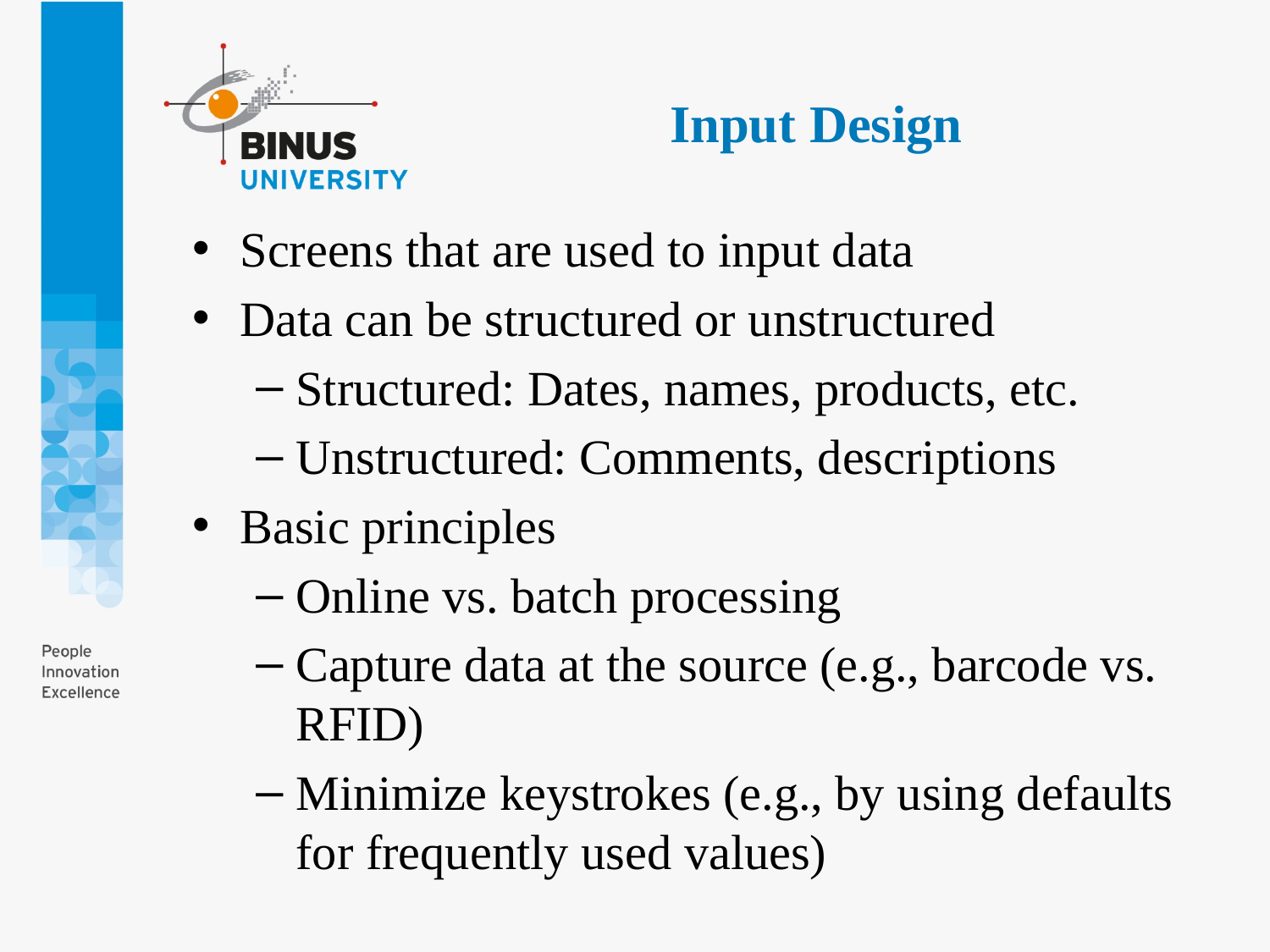

# Input Design
Screens that are used to input data
Data can be structured or unstructured
Structured: Dates, names, products, etc.
Unstructured: Comments, descriptions
Basic principles
Online vs. batch processing
Capture data at the source (e.g., barcode vs. RFID)
Minimize keystrokes (e.g., by using defaults for frequently used values)